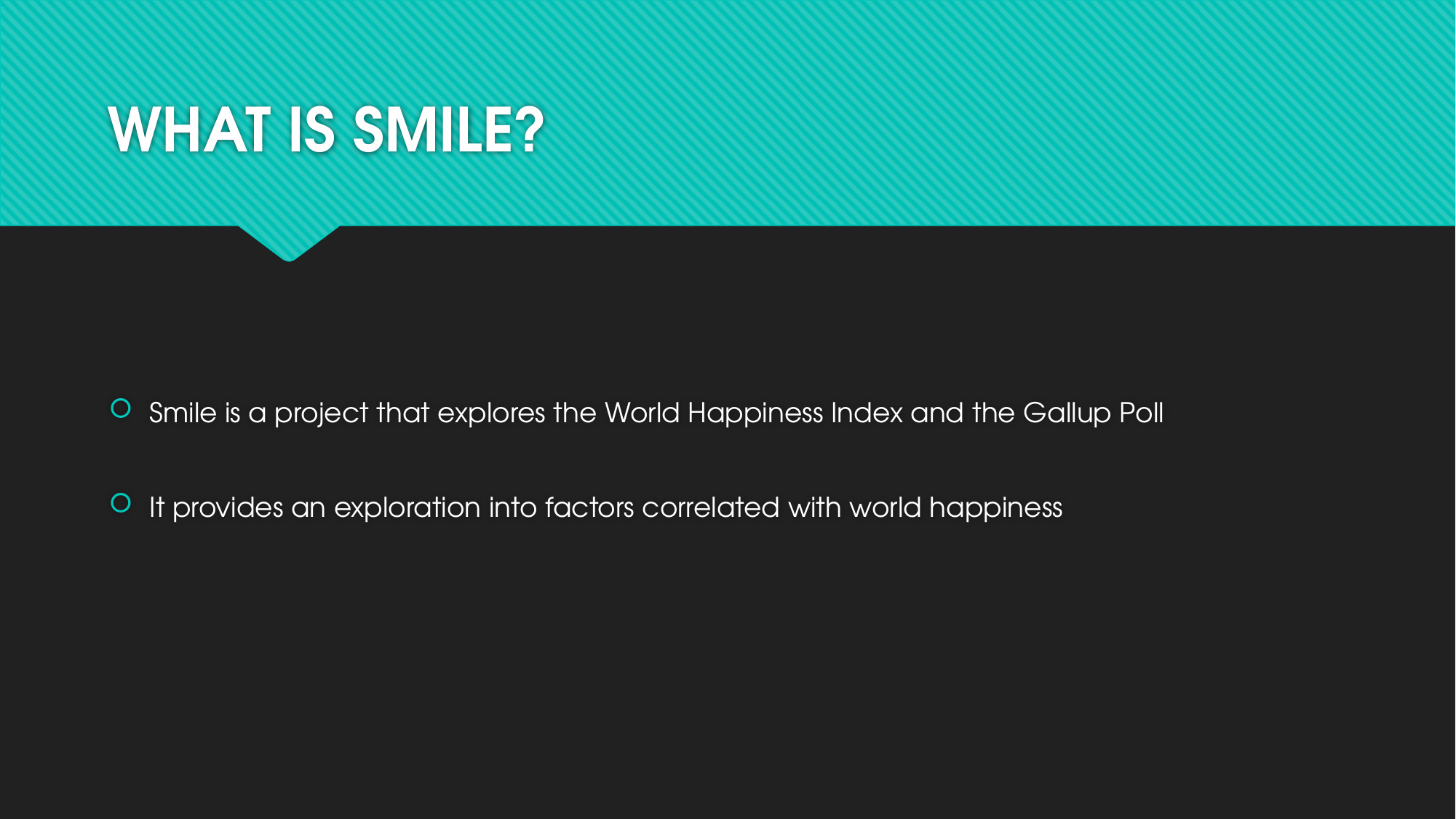

# WHAT IS SMILE?
Smile is a project that explores the World Happiness Index and the Gallup Poll

It provides an exploration into factors correlated with world happiness